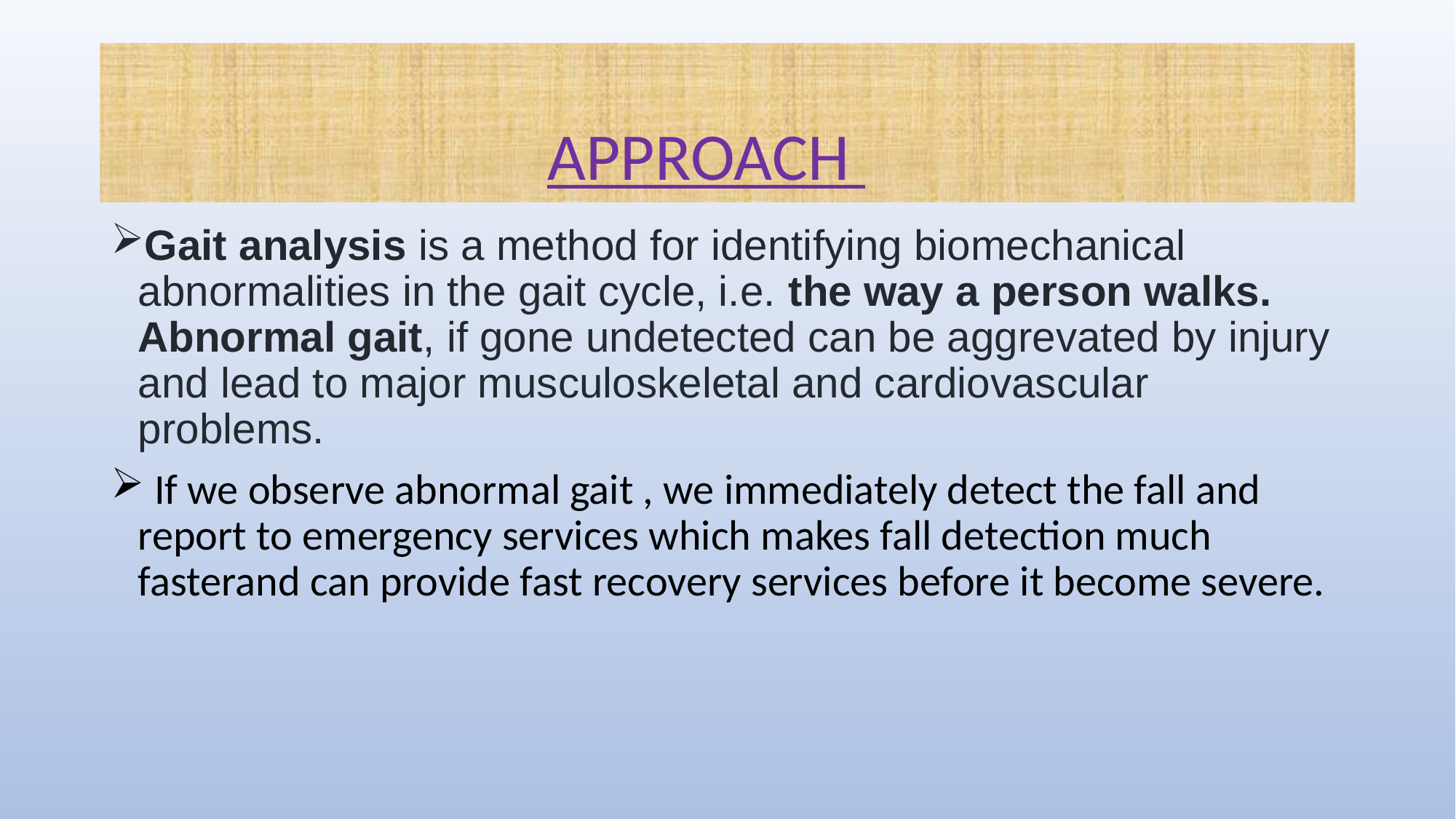

# APPROACH
Gait analysis is a method for identifying biomechanical abnormalities in the gait cycle, i.e. the way a person walks.
Abnormal gait, if gone undetected can be aggrevated by injury and lead to major musculoskeletal and cardiovascular problems.
 If we observe abnormal gait , we immediately detect the fall and report to emergency services which makes fall detection much fasterand can provide fast recovery services before it become severe.